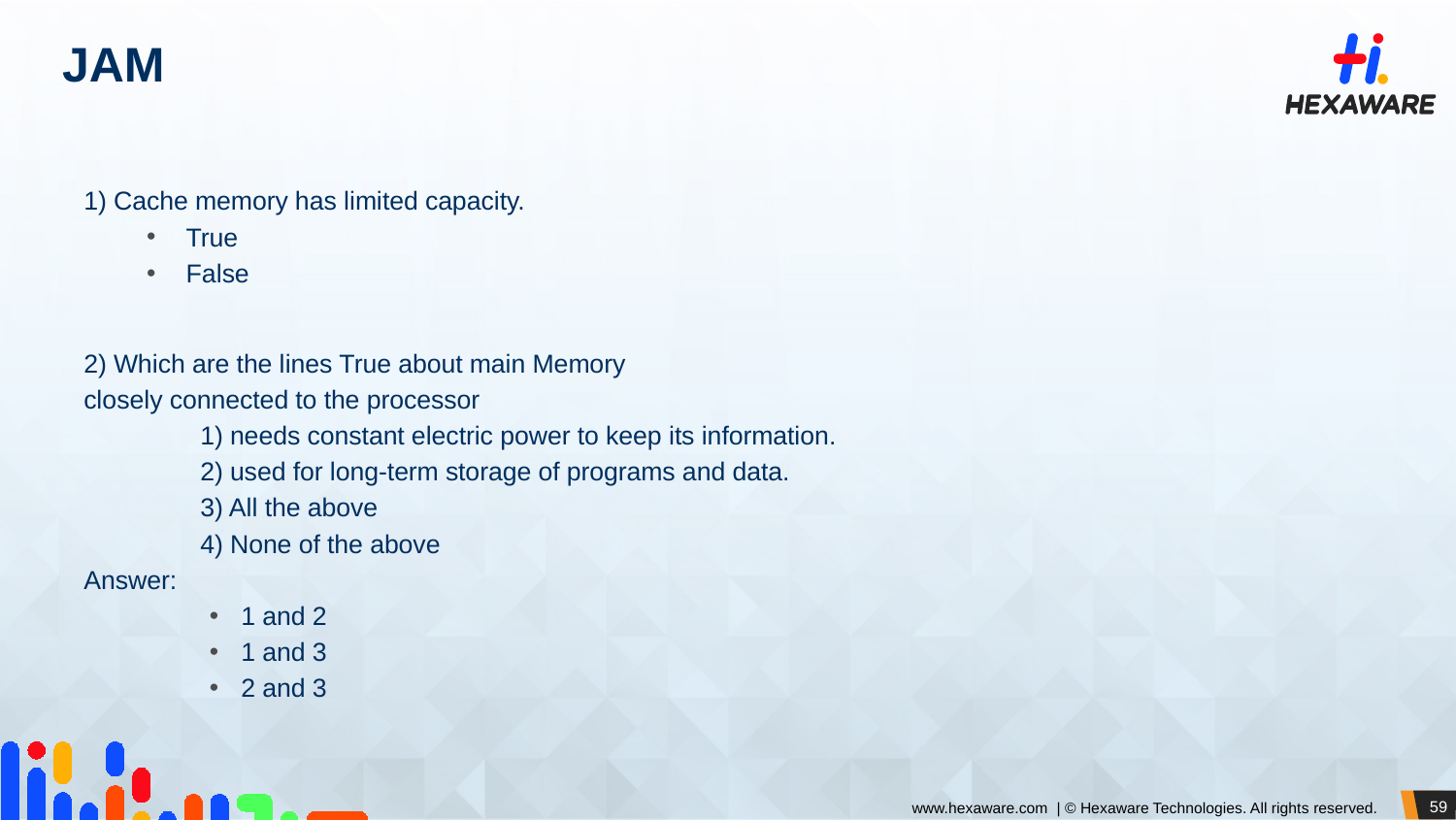

# JAM
1) Cache memory has limited capacity.
True
False

2) Which are the lines True about main Memory
closely connected to the processor
	1) needs constant electric power to keep its information.
	2) used for long-term storage of programs and data.
 	3) All the above
	4) None of the above
Answer:
1 and 2
1 and 3
2 and 3